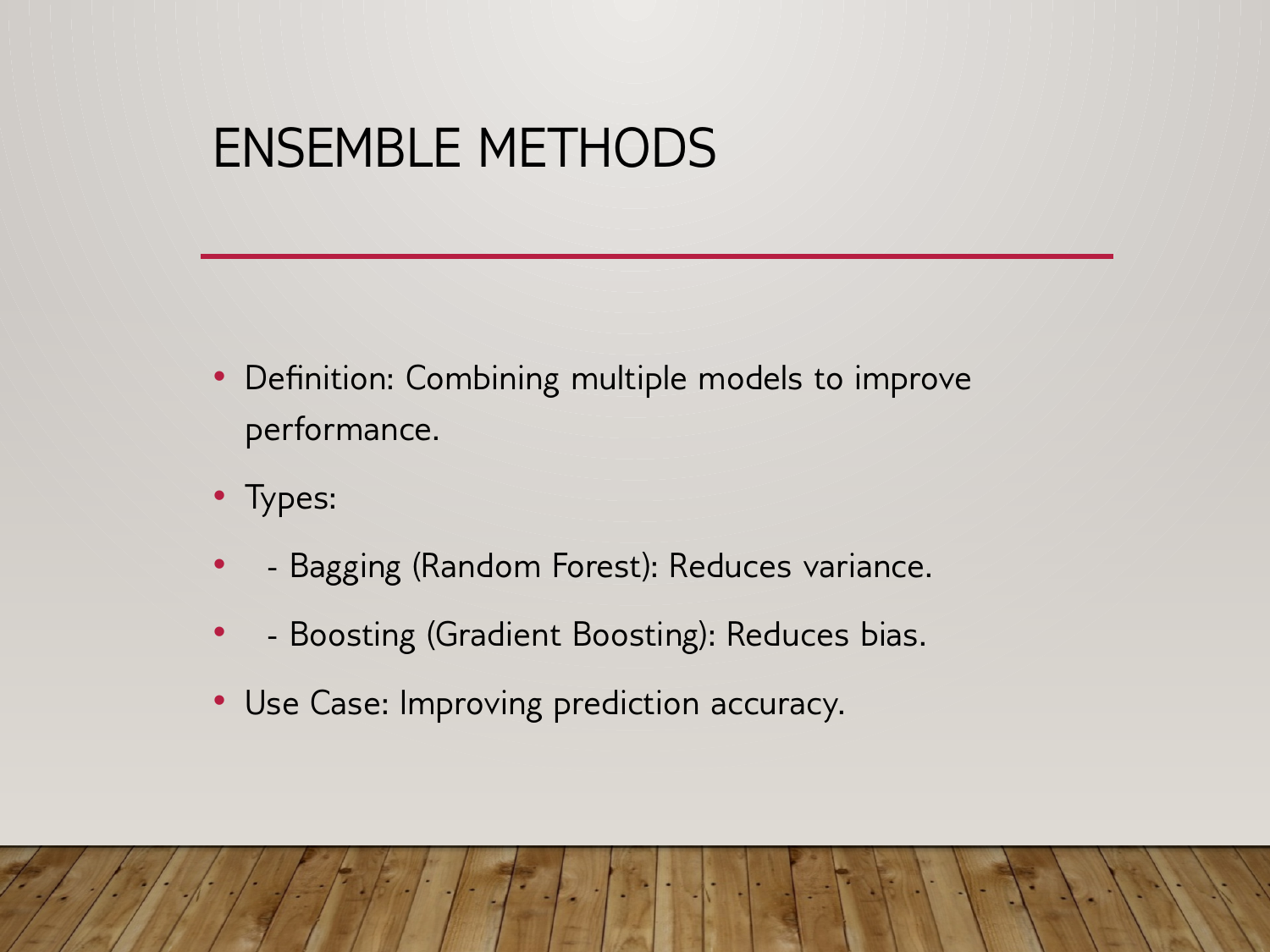

# Ensemble Methods

Definition: Combining multiple models to improve performance.
Types:
  - Bagging (Random Forest): Reduces variance.
  - Boosting (Gradient Boosting): Reduces bias.
Use Case: Improving prediction accuracy.